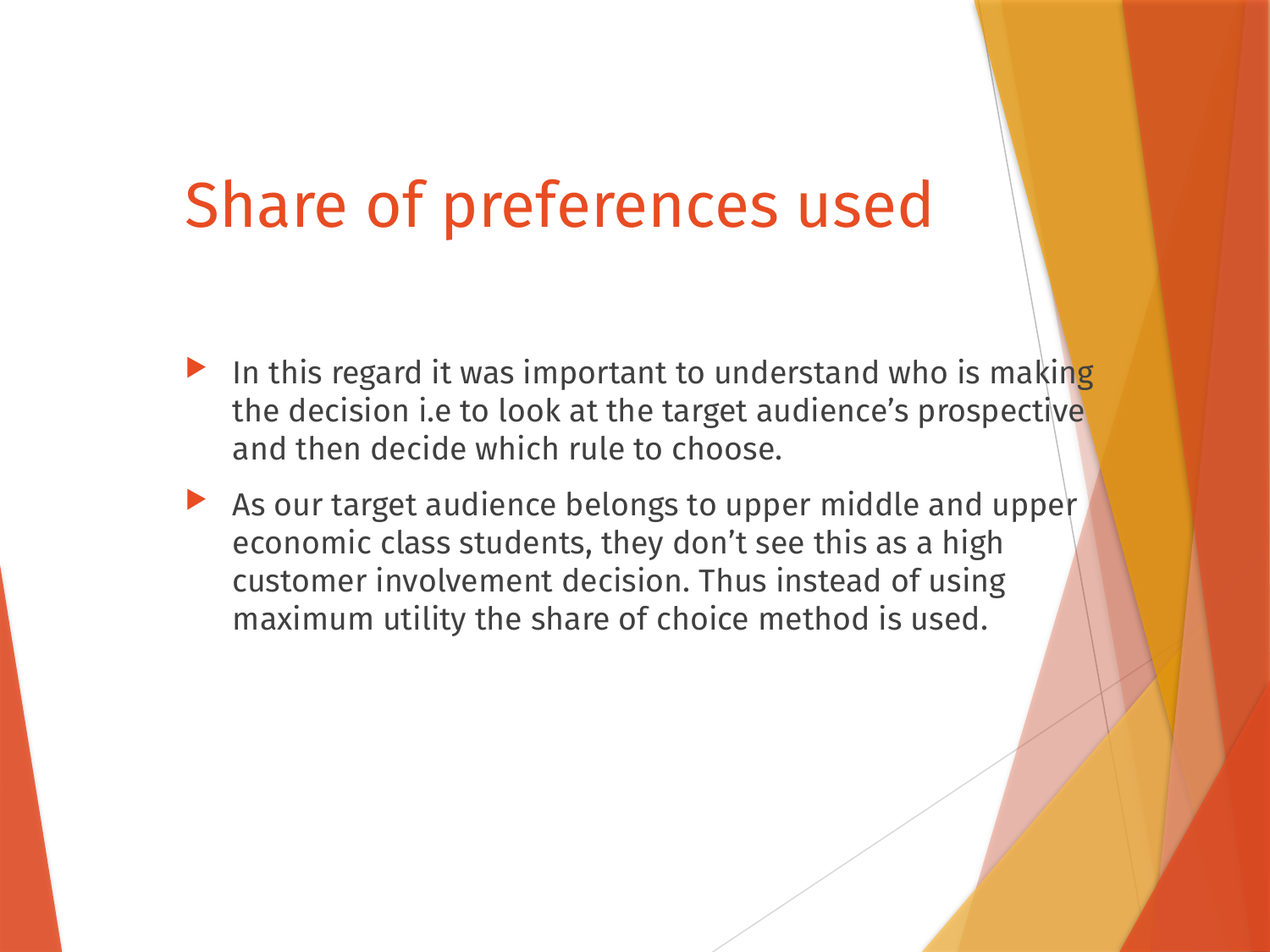

# Share of preferences used
In this regard it was important to understand who is making the decision i.e to look at the target audience’s prospective and then decide which rule to choose.
As our target audience belongs to upper middle and upper economic class students, they don’t see this as a high customer involvement decision. Thus instead of using maximum utility the share of choice method is used.